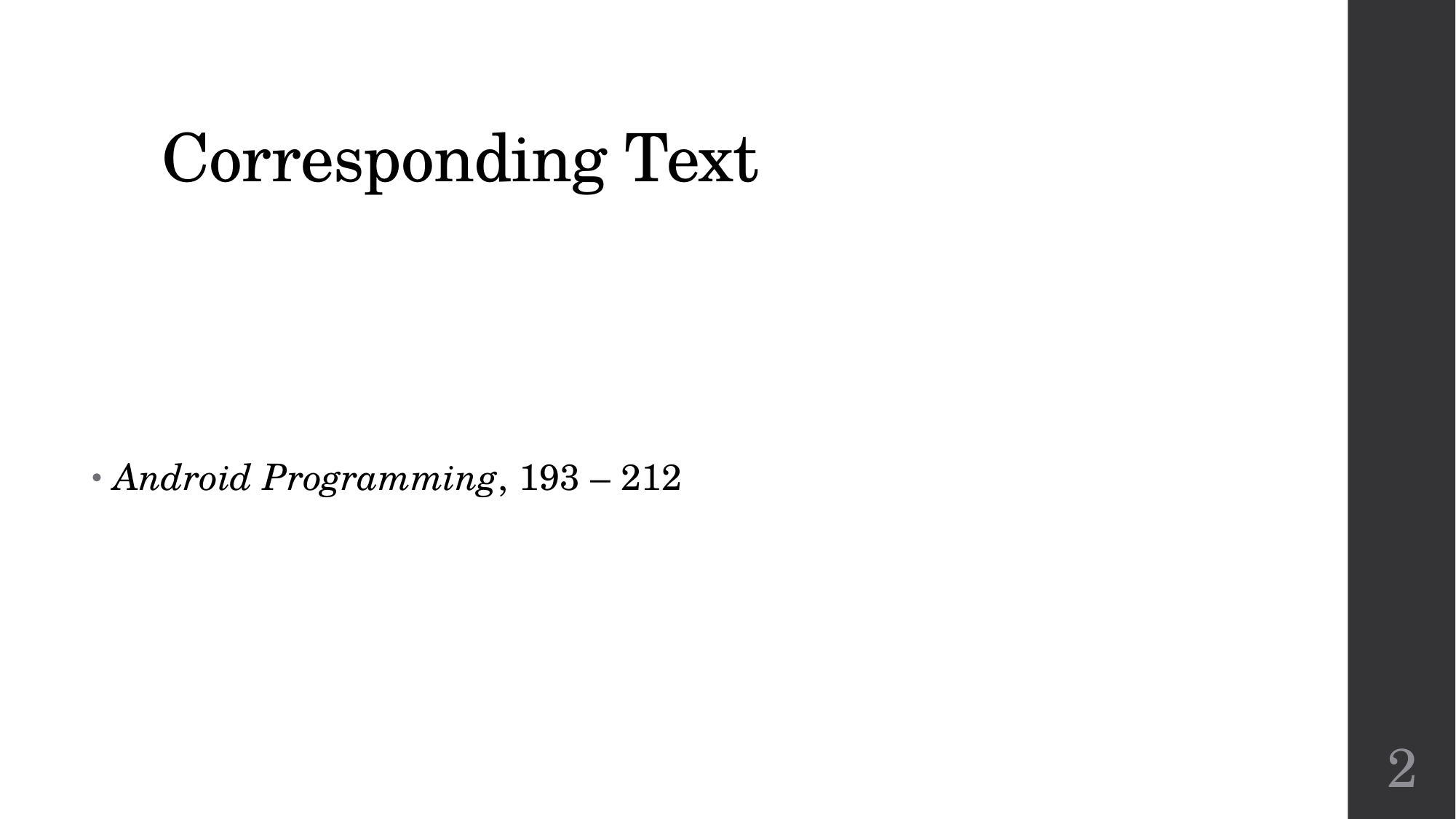

# Corresponding Text
Android Programming, 193 – 212
2